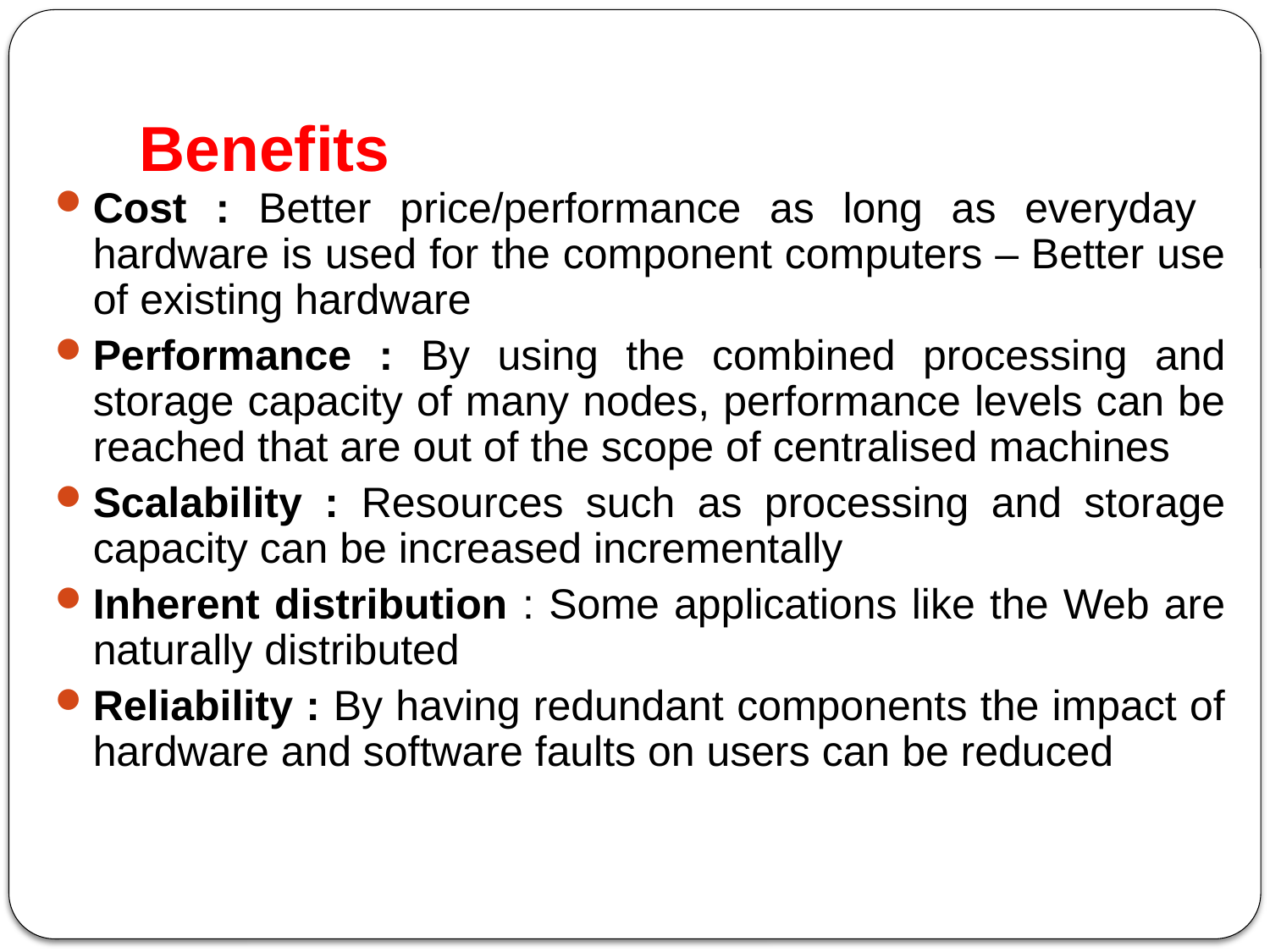

# Benefits
Cost : Better price/performance as long as everyday  hardware is used for the component computers – Better use of existing hardware
Performance : By using the combined processing and storage capacity of many nodes, performance levels can be reached that are out of the scope of centralised machines
Scalability : Resources such as processing and storage capacity can be increased incrementally
Inherent distribution : Some applications like the Web are naturally distributed
Reliability : By having redundant components the impact of hardware and software faults on users can be reduced